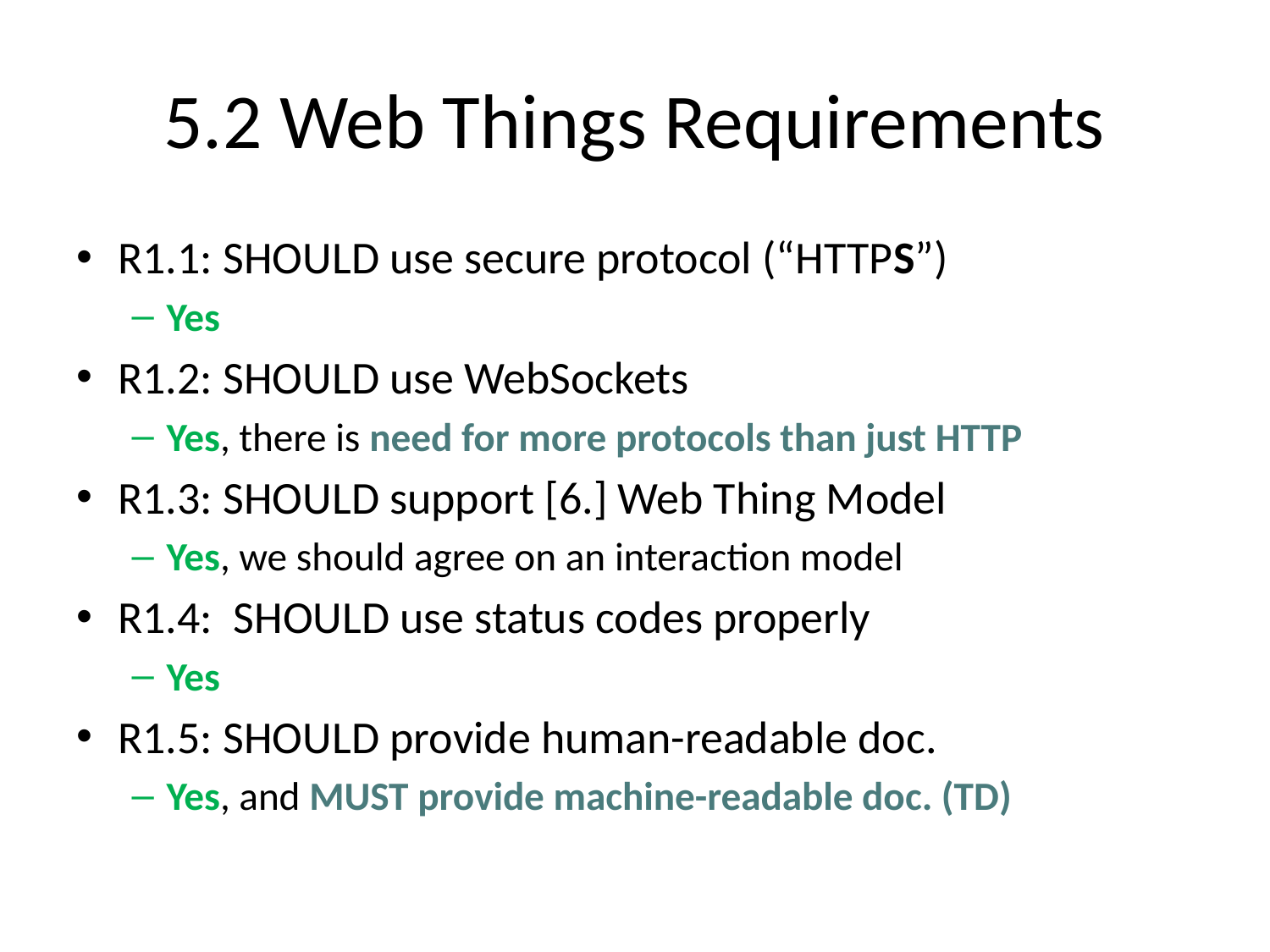

# 5.2 Web Things Requirements
R1.1: SHOULD use secure protocol (“HTTPS”)
Yes
R1.2: SHOULD use WebSockets
Yes, there is need for more protocols than just HTTP
R1.3: SHOULD support [6.] Web Thing Model
Yes, we should agree on an interaction model
R1.4:  SHOULD use status codes properly
Yes
R1.5: SHOULD provide human-readable doc.
Yes, and MUST provide machine-readable doc. (TD)